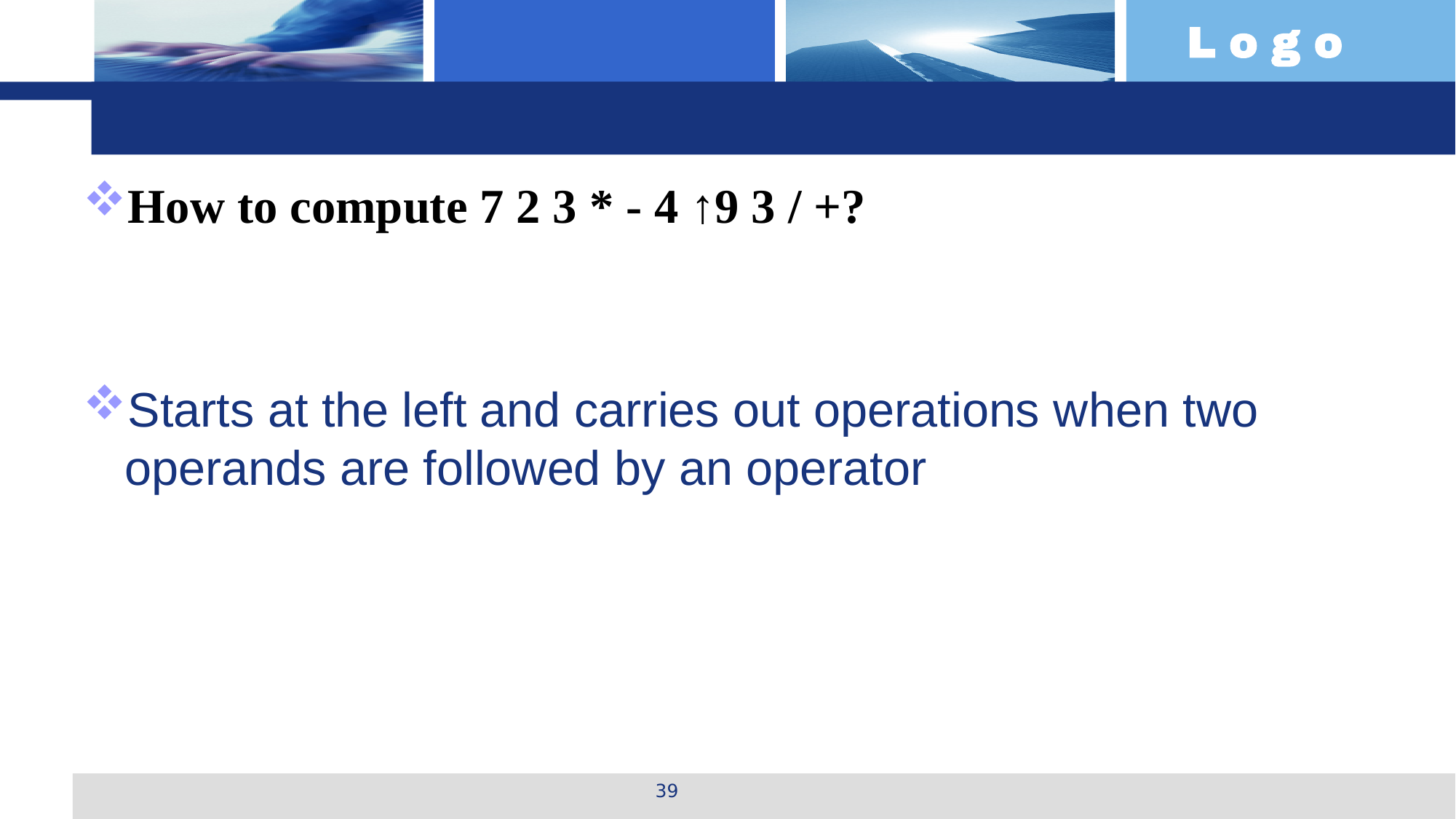

#
How to compute 7 2 3 * - 4 ↑9 3 / +?

Starts at the left and carries out operations when two operands are followed by an operator
39